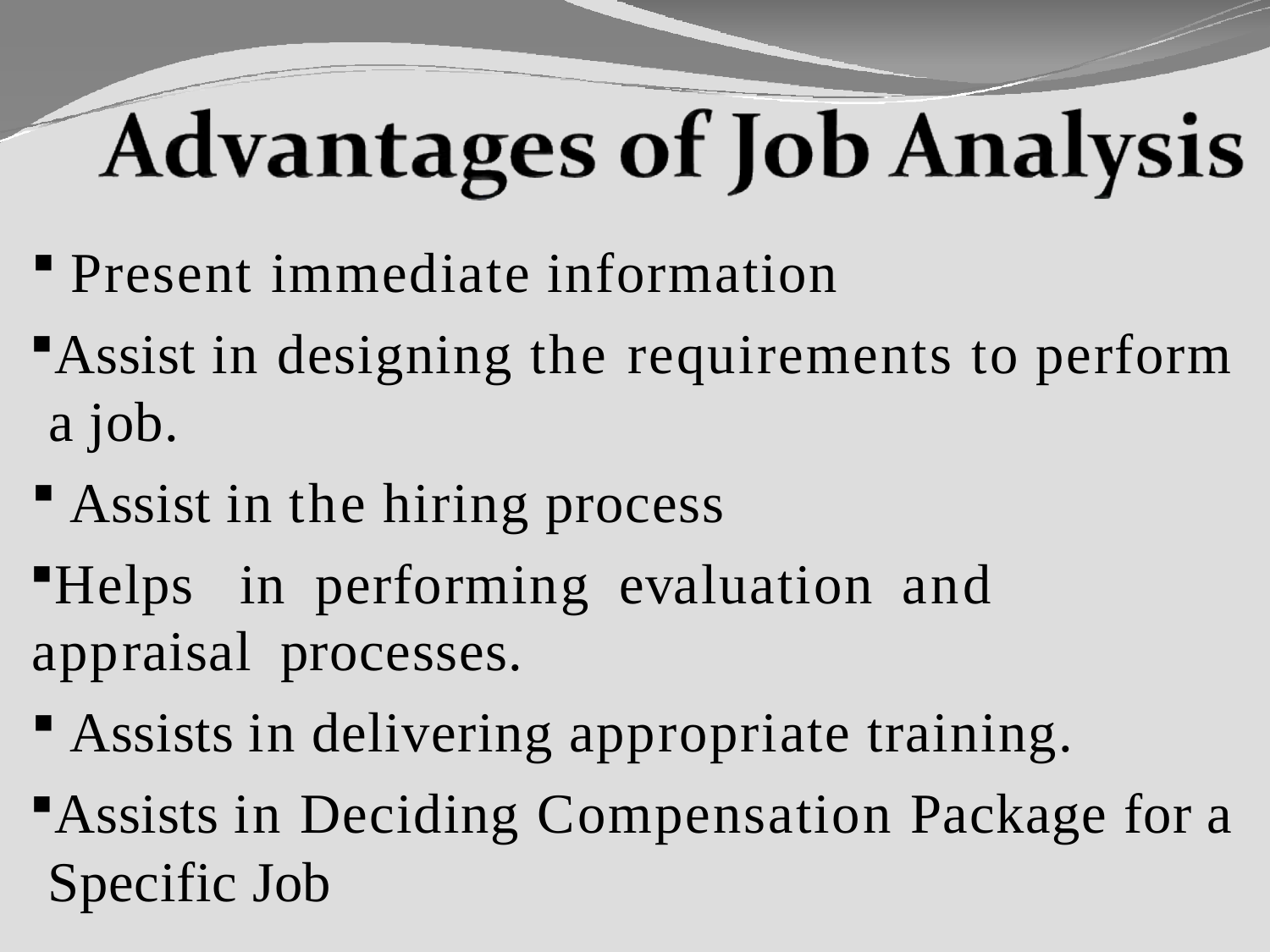

Present immediate information
Assist in designing the requirements to perform  a job.
Assist in the hiring process
Helps	in	performing	evaluation	and	appraisal  processes.
Assists in delivering appropriate training.
Assists in Deciding Compensation Package for a  Specific Job